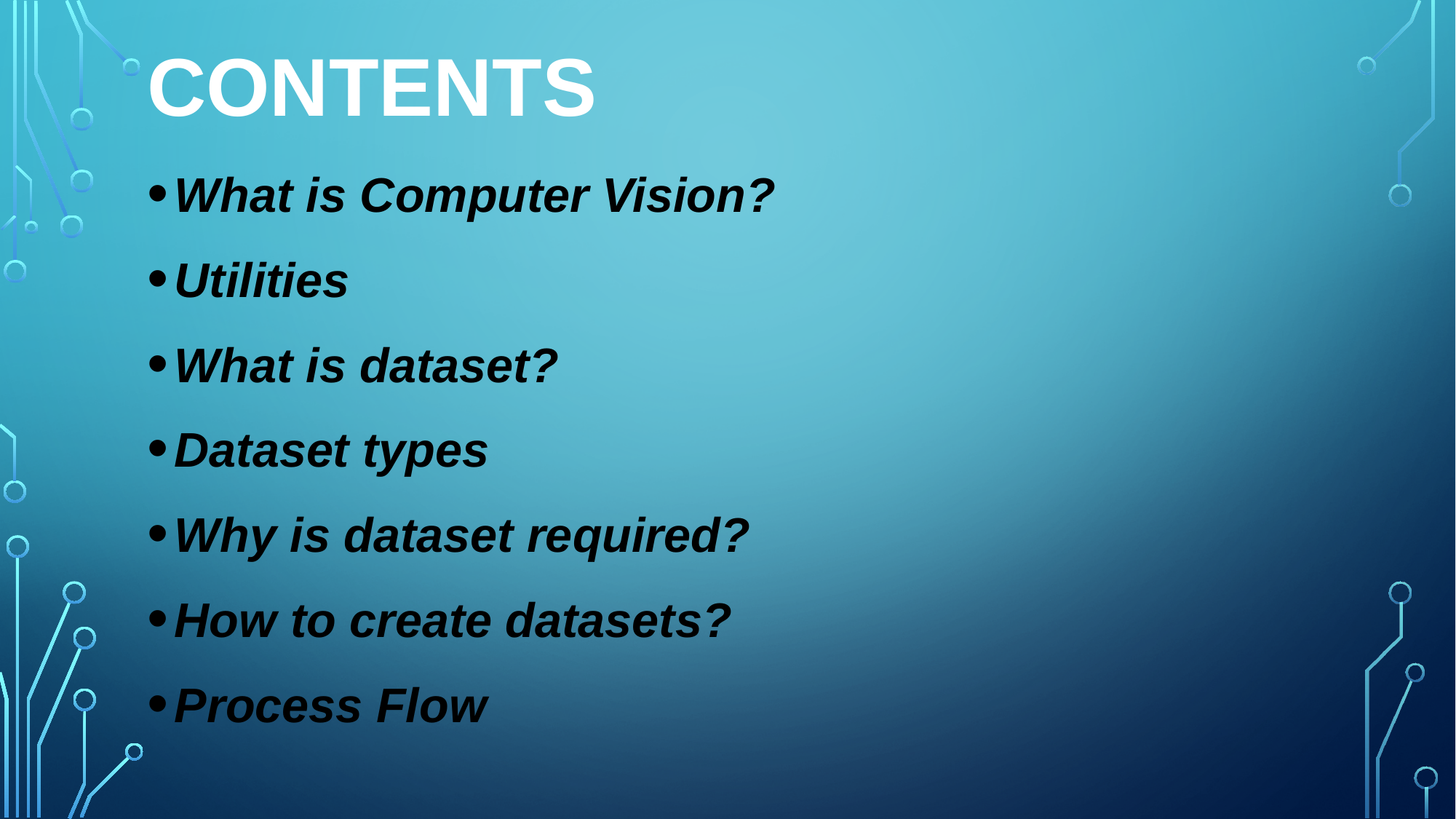

# contents
What is Computer Vision?
Utilities
What is dataset?
Dataset types
Why is dataset required?
How to create datasets?
Process Flow